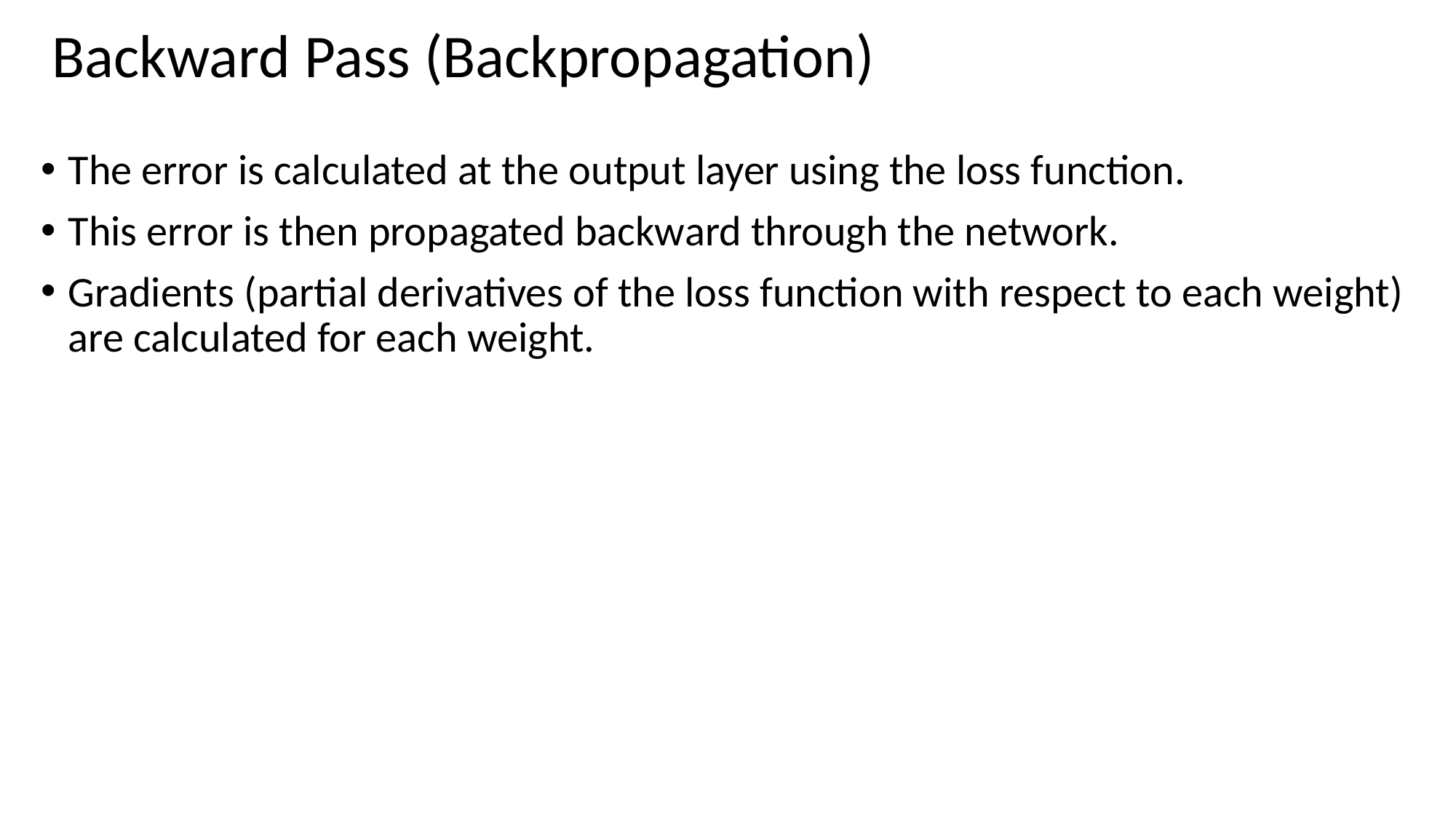

# Backward Pass (Backpropagation)
The error is calculated at the output layer using the loss function.
This error is then propagated backward through the network.
Gradients (partial derivatives of the loss function with respect to each weight) are calculated for each weight.